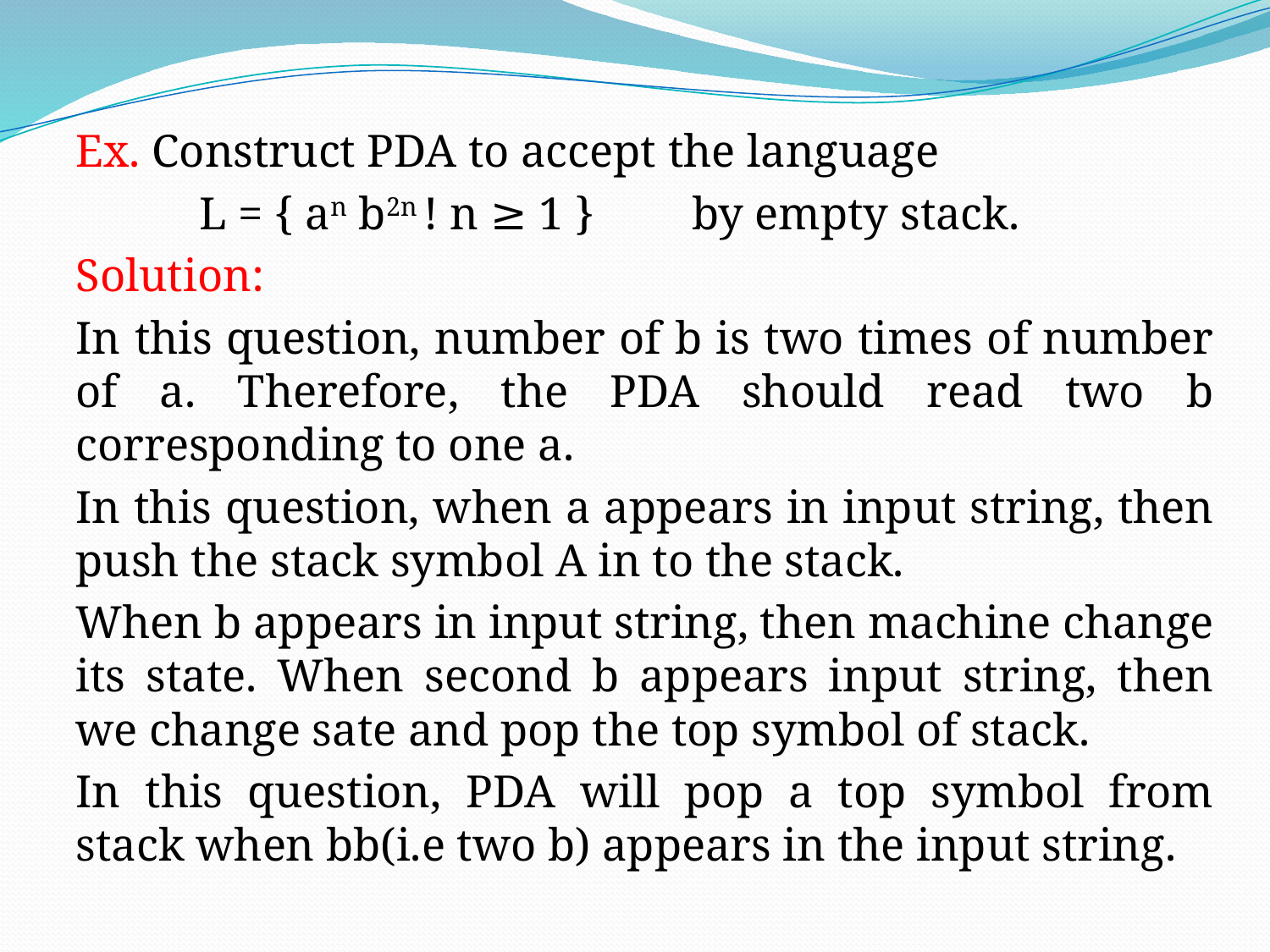

Ex. Construct PDA to accept the language
	L = { an b2n ! n ≥ 1 }	by empty stack.
Solution:
In this question, number of b is two times of number of a. Therefore, the PDA should read two b corresponding to one a.
In this question, when a appears in input string, then push the stack symbol A in to the stack.
When b appears in input string, then machine change its state. When second b appears input string, then we change sate and pop the top symbol of stack.
In this question, PDA will pop a top symbol from stack when bb(i.e two b) appears in the input string.